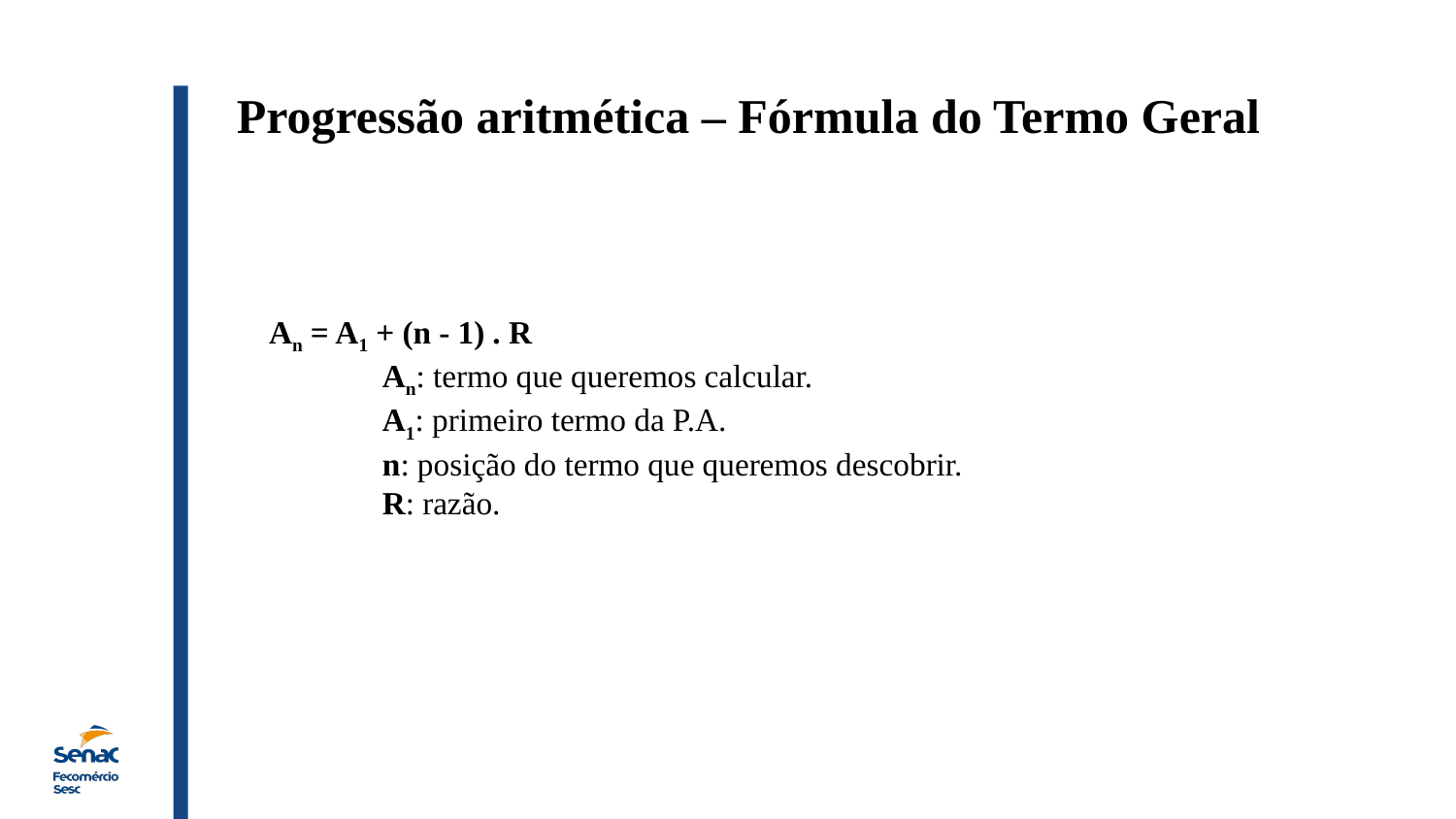

Progressão aritmética – Fórmula do Termo Geral
    An = A1 + (n - 1) . R
	An: termo que queremos calcular.
	A1: primeiro termo da P.A.
	n: posição do termo que queremos descobrir.
	R: razão.